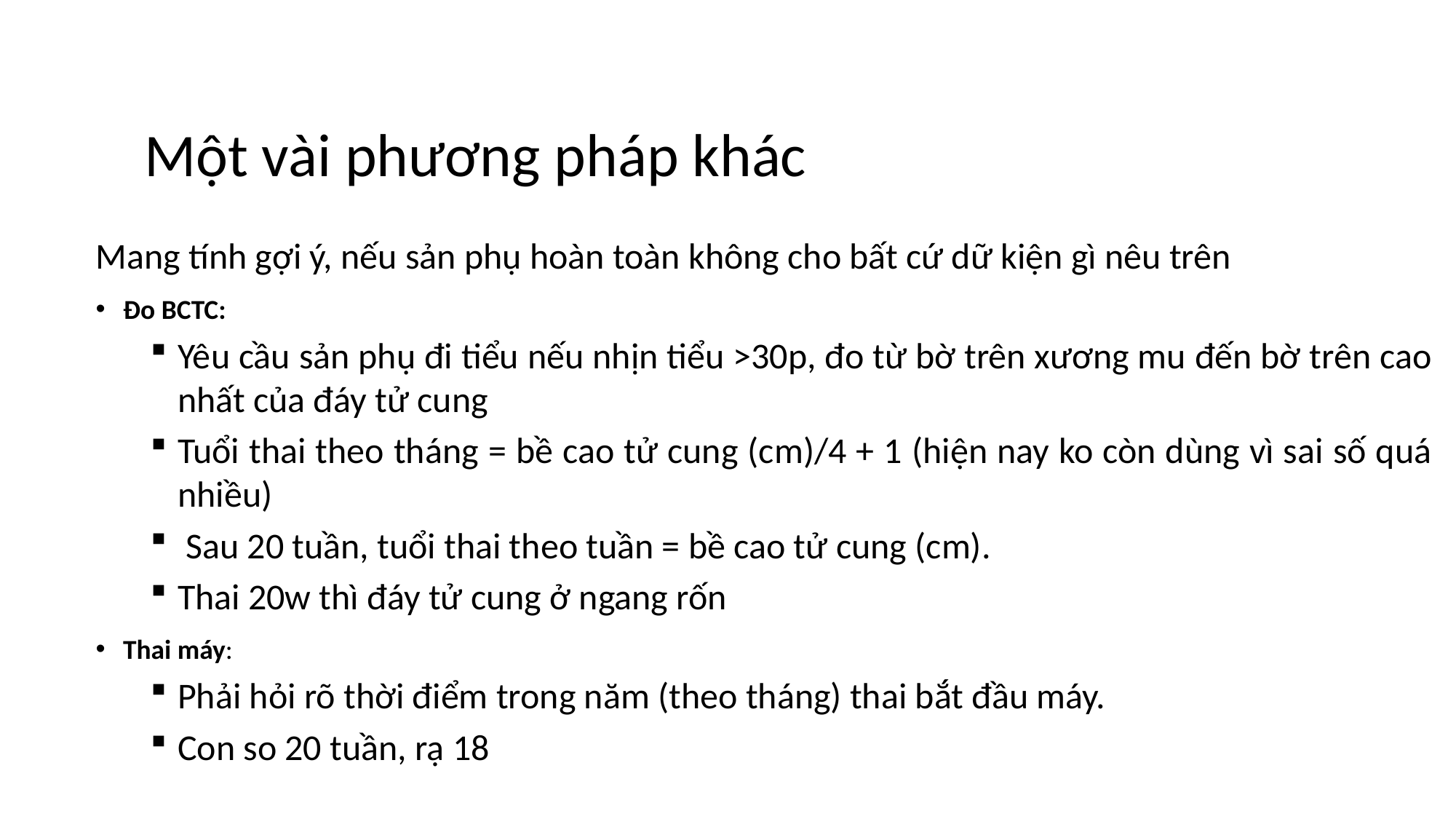

# Một vài phương pháp khác
Mang tính gợi ý, nếu sản phụ hoàn toàn không cho bất cứ dữ kiện gì nêu trên
Đo BCTC:
Yêu cầu sản phụ đi tiểu nếu nhịn tiểu >30p, đo từ bờ trên xương mu đến bờ trên cao nhất của đáy tử cung
Tuổi thai theo tháng = bề cao tử cung (cm)/4 + 1 (hiện nay ko còn dùng vì sai số quá nhiều)
 Sau 20 tuần, tuổi thai theo tuần = bề cao tử cung (cm).
Thai 20w thì đáy tử cung ở ngang rốn
Thai máy:
Phải hỏi rõ thời điểm trong năm (theo tháng) thai bắt đầu máy.
Con so 20 tuần, rạ 18